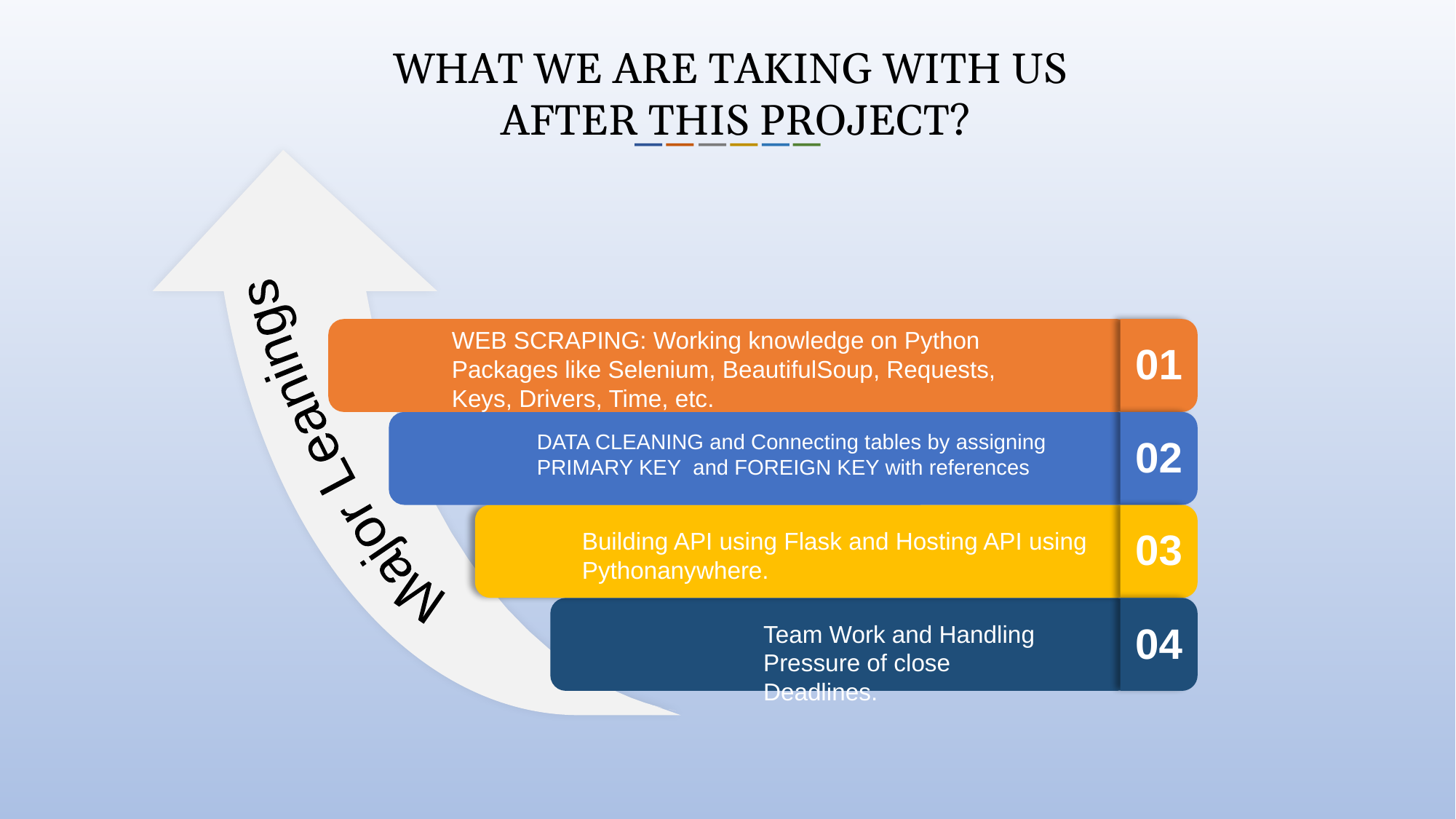

WHAT WE ARE TAKING WITH US
 AFTER THIS PROJECT?

WEB SCRAPING: Working knowledge on Python Packages like Selenium, BeautifulSoup, Requests, Keys, Drivers, Time, etc.
01
Major Leanings

DATA CLEANING and Connecting tables by assigning PRIMARY KEY  and FOREIGN KEY with references
02

03
Building API using Flask and Hosting API using Pythonanywhere.

04
Team Work and Handling Pressure of close Deadlines.